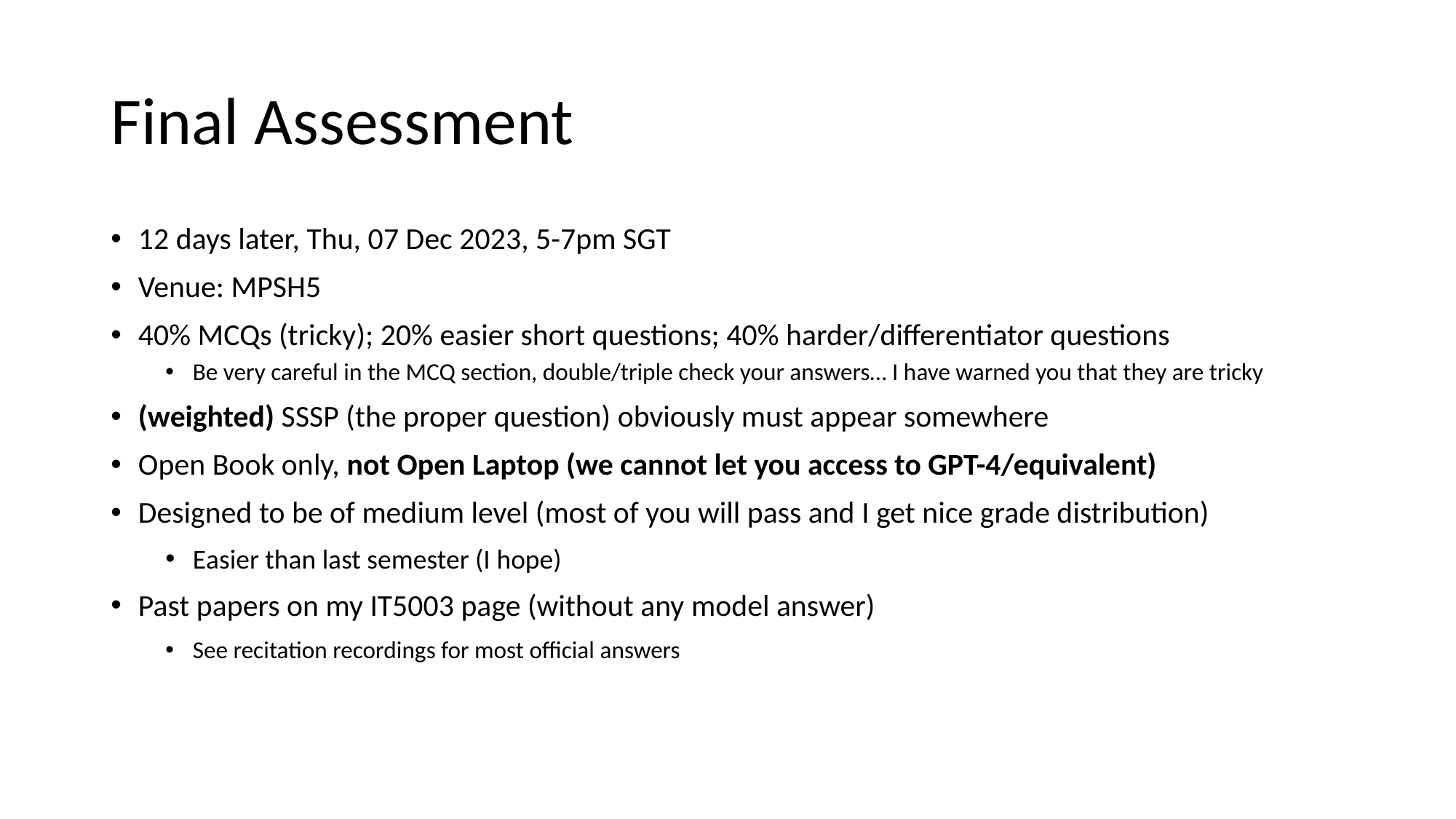

# Final Assessment
12 days later, Thu, 07 Dec 2023, 5-7pm SGT
Venue: MPSH5
40% MCQs (tricky); 20% easier short questions; 40% harder/differentiator questions
Be very careful in the MCQ section, double/triple check your answers… I have warned you that they are tricky
(weighted) SSSP (the proper question) obviously must appear somewhere
Open Book only, not Open Laptop (we cannot let you access to GPT-4/equivalent)
Designed to be of medium level (most of you will pass and I get nice grade distribution)
Easier than last semester (I hope)
Past papers on my IT5003 page (without any model answer)
See recitation recordings for most official answers